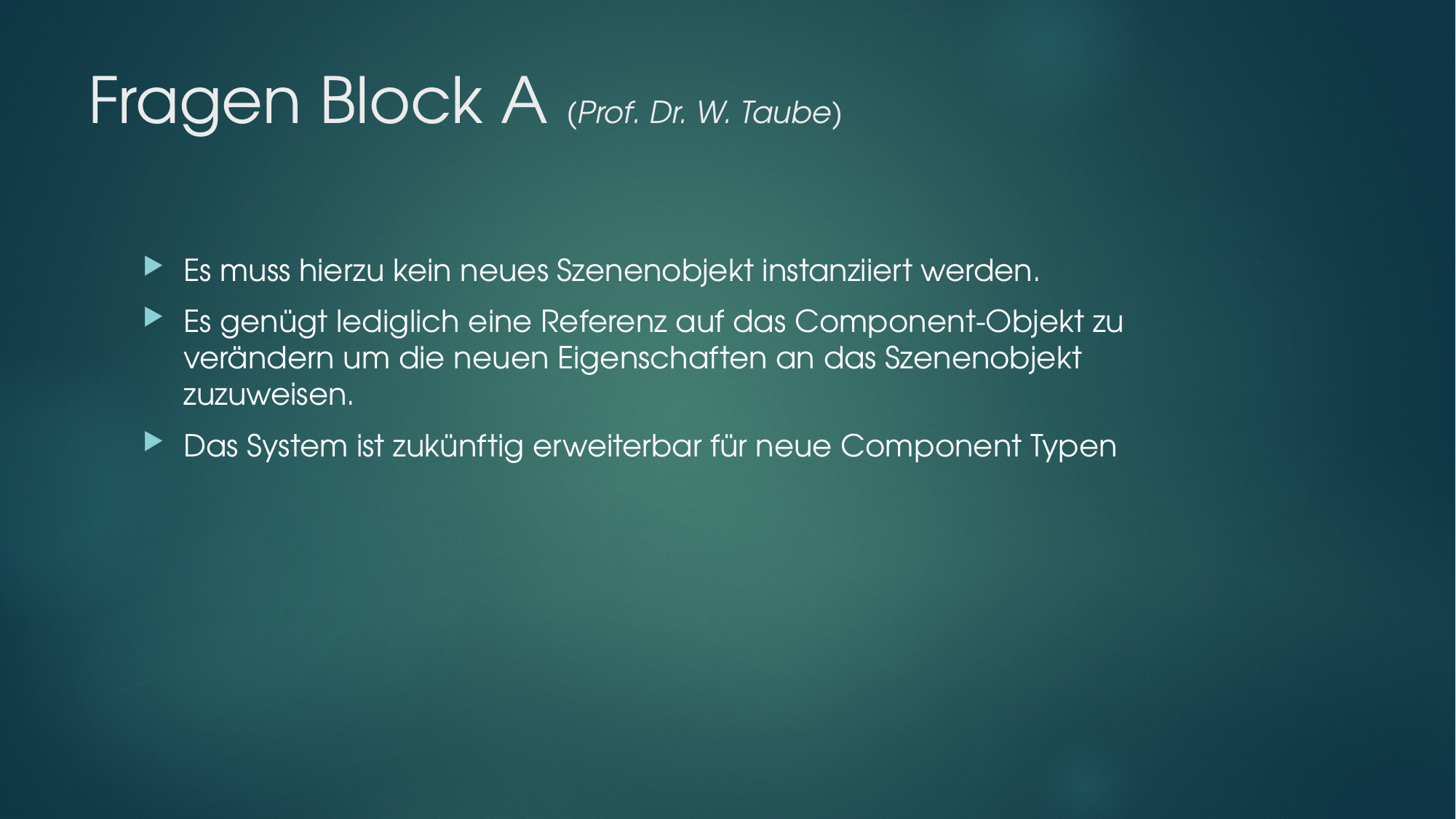

# Fragen Block A (Prof. Dr. W. Taube)
Es muss hierzu kein neues Szenenobjekt instanziiert werden.
Es genügt lediglich eine Referenz auf das Component-Objekt zu verändern um die neuen Eigenschaften an das Szenenobjekt zuzuweisen.
Das System ist zukünftig erweiterbar für neue Component Typen